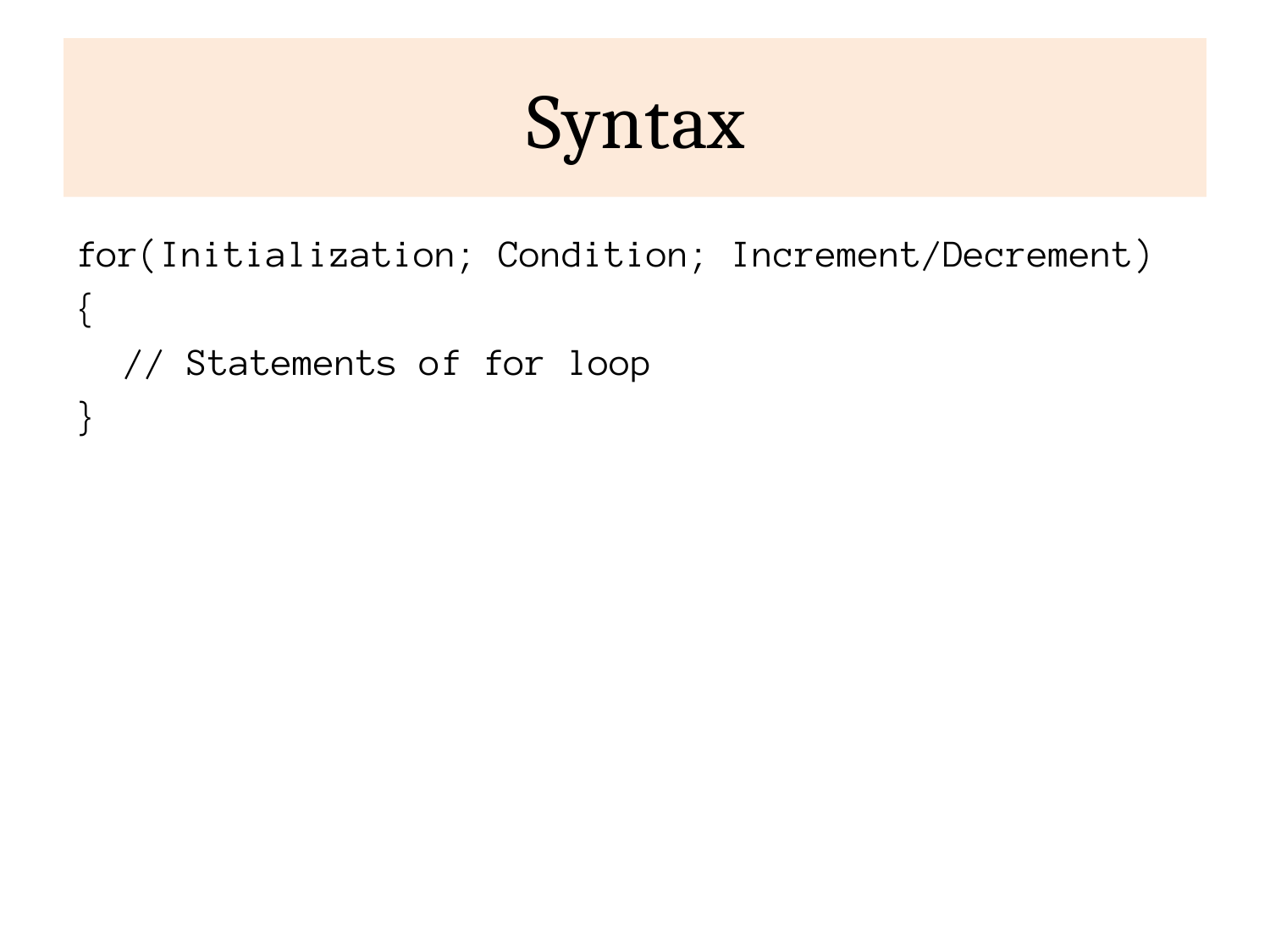

# Syntax
for(Initialization; Condition; Increment/Decrement)
{
	// Statements of for loop
}